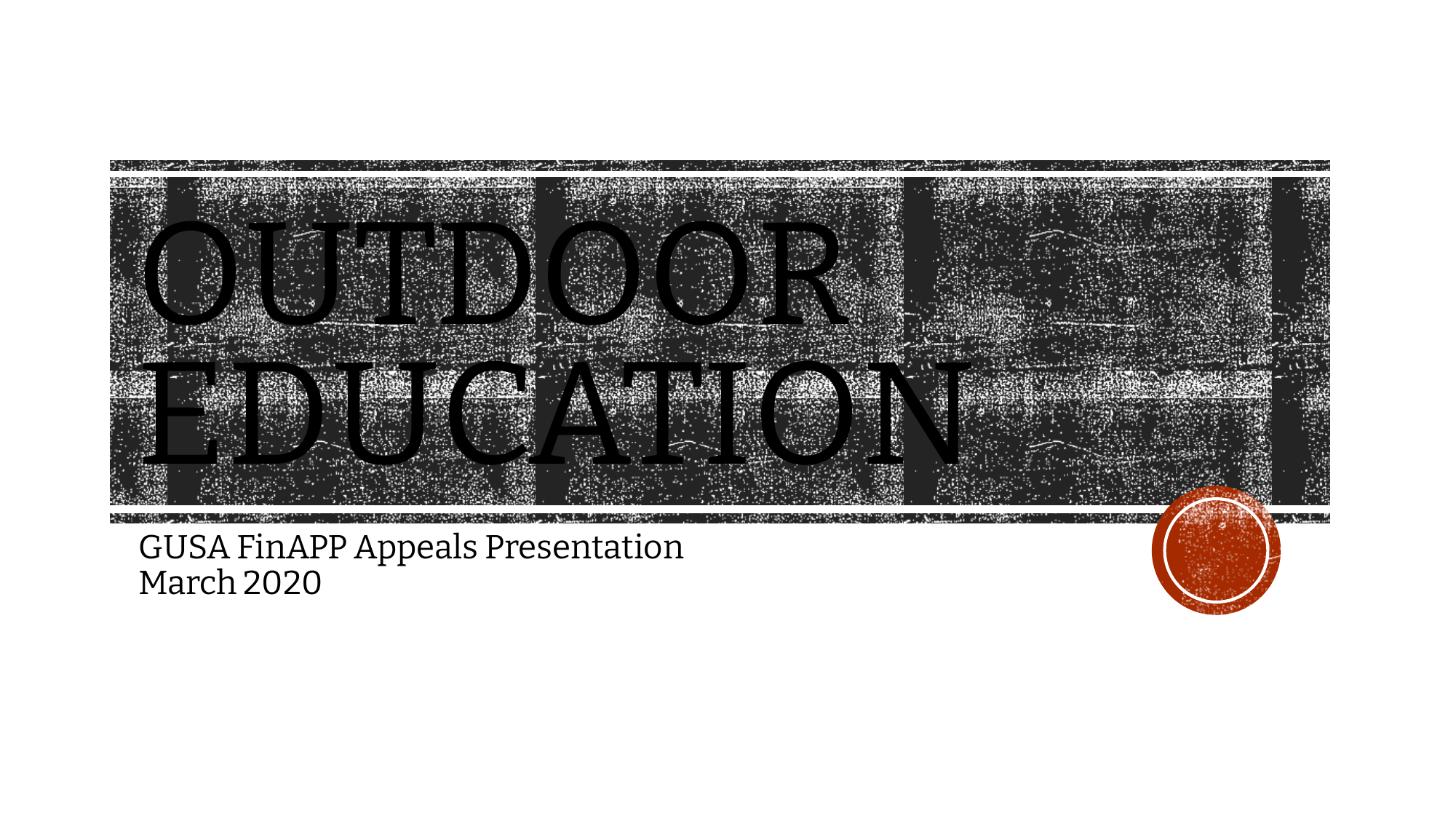

# Outdoor Education
GUSA FinAPP Appeals Presentation
March 2020